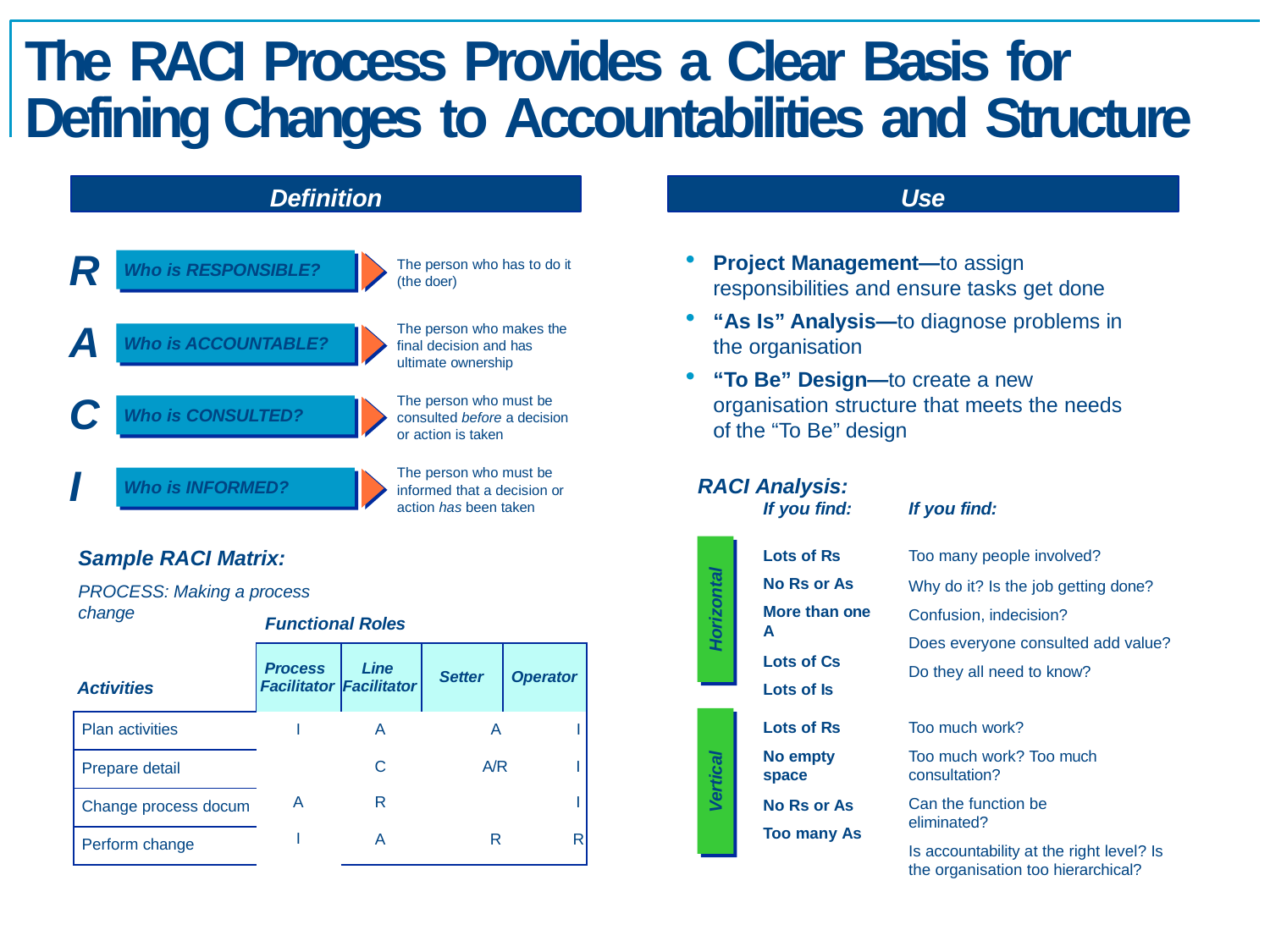

# The RACI Process Provides a Clear Basis for Defining Changes to Accountabilities and Structure
Definition
Use
R A C I
Project Management—to assign responsibilities and ensure tasks get done
“As Is” Analysis—to diagnose problems in the organisation
“To Be” Design—to create a new organisation structure that meets the needs of the “To Be” design

Who is RESPONSIBLE?

The person who has to do it (the doer)
Who is RESPONSIBLE?
The person who makes the final decision and has ultimate ownership

Who is ACCOUNTABLE?

Who is ACCOUNTABLE?
The person who must be consulted before a decision or action is taken

Who is CONSULTED?

Who is CONSULTED?
The person who must be informed that a decision or action has been taken

Who is INFORMED?

RACI Analysis:
If you find:
Who is INFORMED?
If you find:
Sample RACI Matrix:
PROCESS: Making a process
Too many people involved?
Why do it? Is the job getting done? Confusion, indecision?
Does everyone consulted add value? Do they all need to know?
Lots of Rs No Rs or As
More than one A
Lots of Cs Lots of Is

Horizontal
Horizontal
change
Functional Roles
| Activities | Process Facilitator | Line Facilitator | Setter | Operator |
| --- | --- | --- | --- | --- |
| Plan activities | I A I | A A I C A/R I R I A R R |  |  |
| Prepare detail |  |  |  |  |
| Change process docum |  |  |  |  |
| Perform change |  |  |  |  |
Process
Facilitator
Line
Facilitator
Setter
Operator
Lots of Rs
No empty space
No Rs or As Too many As
Too much work?
Too much work? Too much consultation?
Can the function be eliminated?
Is accountability at the right level? Is the organisation too hierarchical?

I
A
A
I
Plan activities
Vertical

Vertical
Prepare detail
C
A/R
I

ennttss A
Change process docume
R
I

Perform change
I
A
R
R